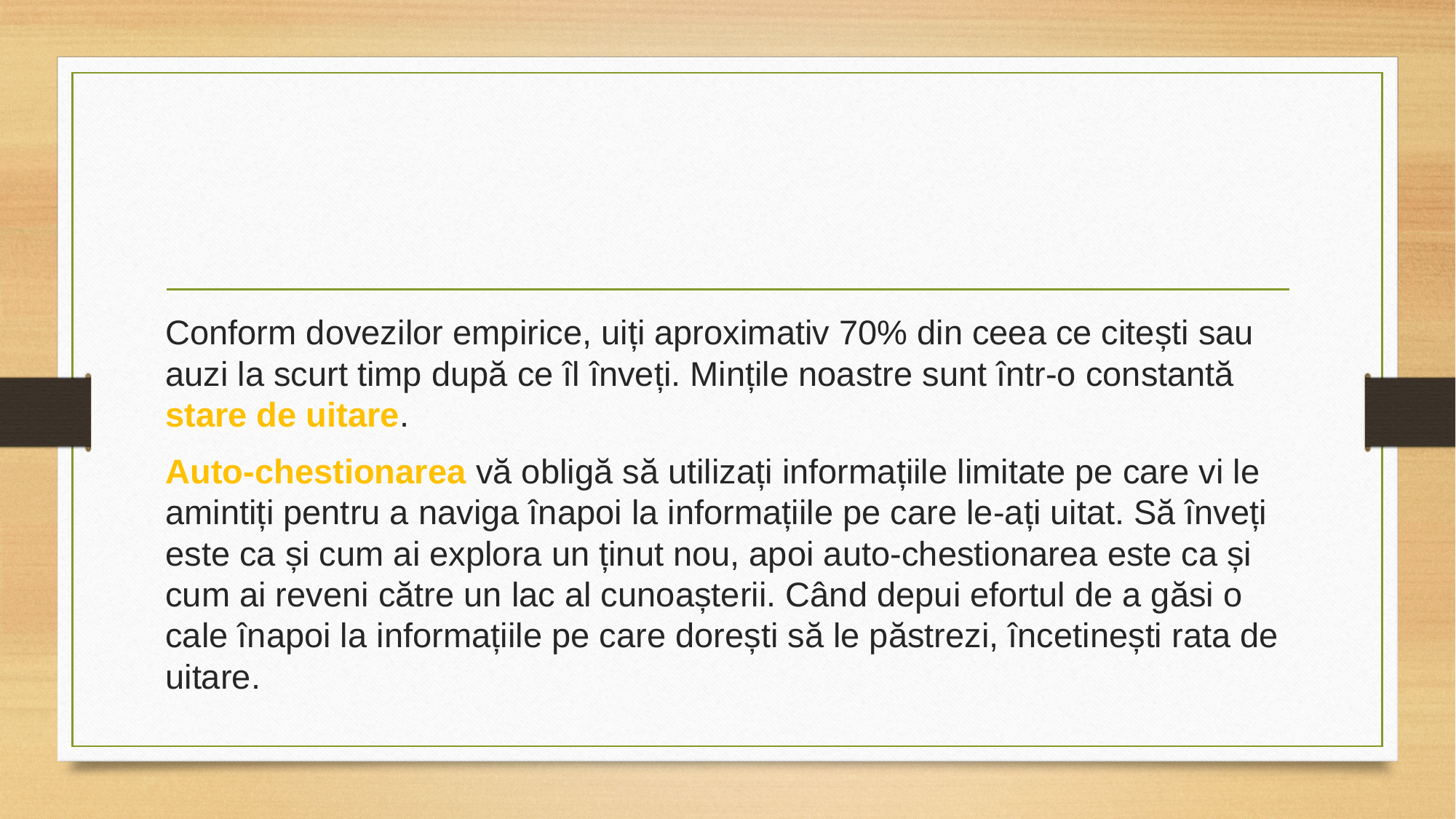

#
Conform dovezilor empirice, uiți aproximativ 70% din ceea ce citești sau auzi la scurt timp după ce îl înveți. Mințile noastre sunt într-o constantă stare de uitare.
Auto-chestionarea vă obligă să utilizați informațiile limitate pe care vi le amintiți pentru a naviga înapoi la informațiile pe care le-ați uitat. Să înveți este ca și cum ai explora un ținut nou, apoi auto-chestionarea este ca și cum ai reveni către un lac al cunoașterii. Când depui efortul de a găsi o cale înapoi la informațiile pe care dorești să le păstrezi, încetinești rata de uitare.